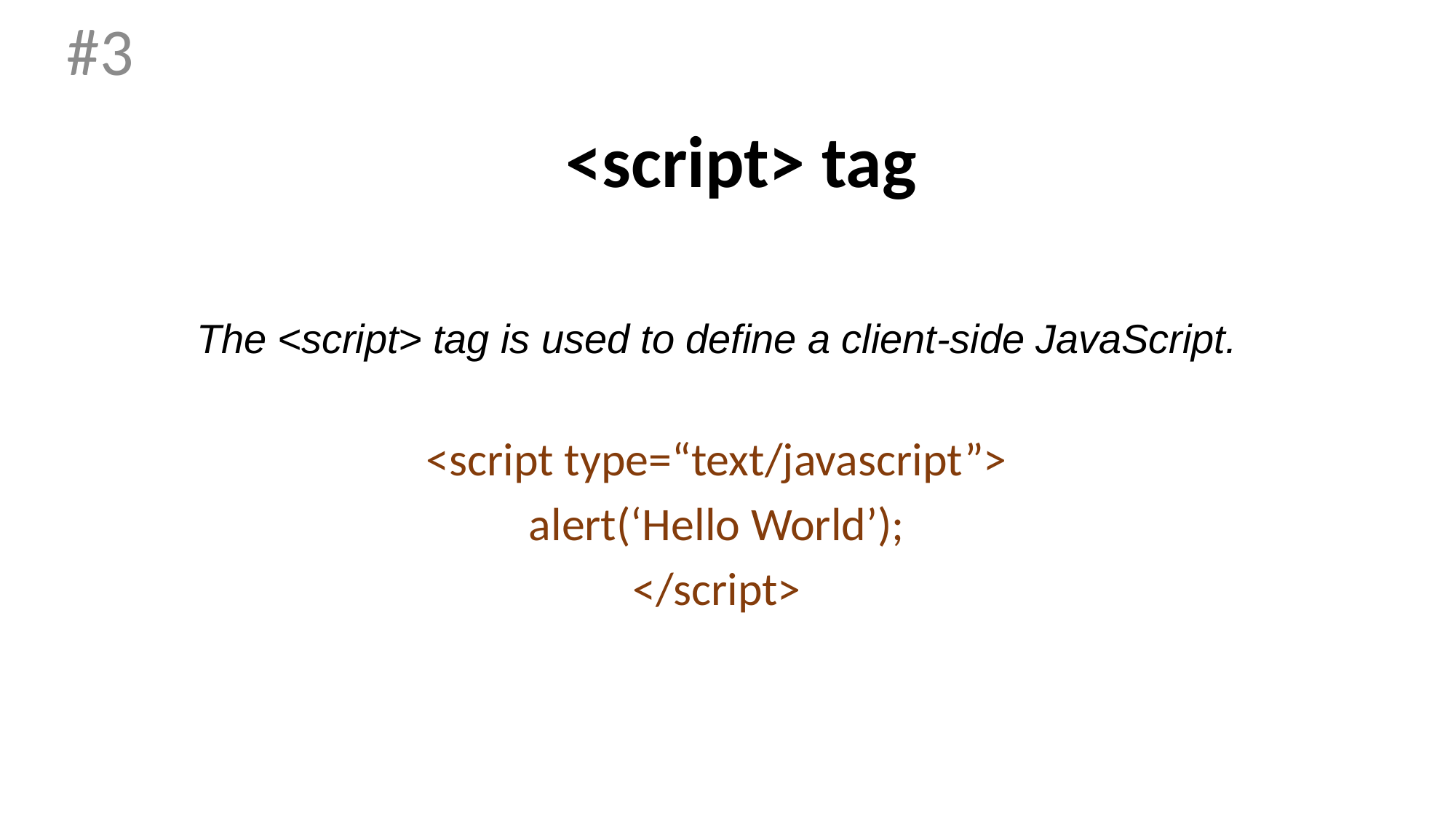

#3
# <script> tag

The <script> tag is used to define a client-side JavaScript.

<script type=“text/javascript”>
alert(‘Hello World’);
</script>